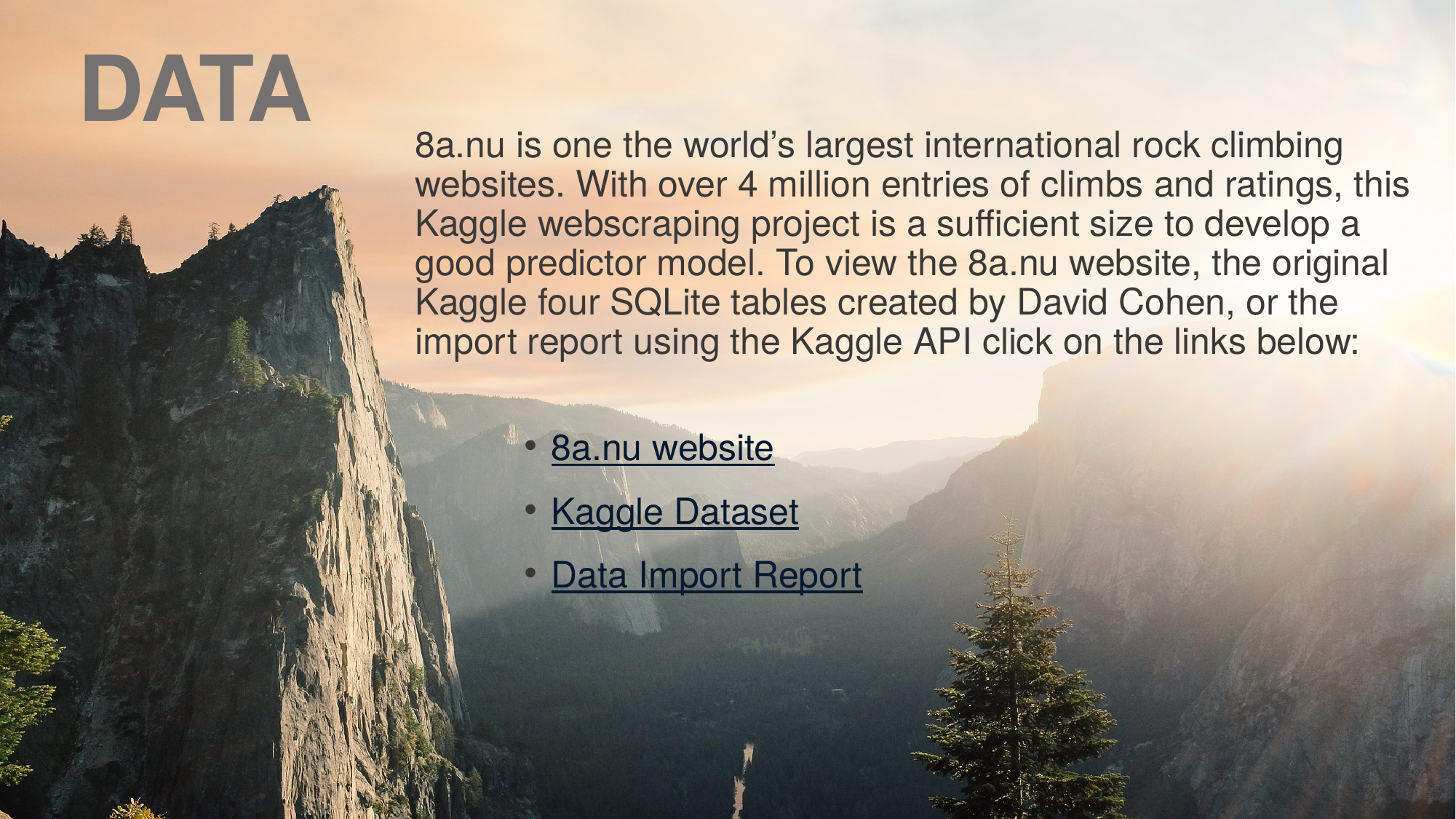

DATA
8a.nu is one the world’s largest international rock climbing websites. With over 4 million entries of climbs and ratings, this Kaggle webscraping project is a sufficient size to develop a good predictor model. To view the 8a.nu website, the original Kaggle four SQLite tables created by David Cohen, or the import report using the Kaggle API click on the links below:

8a.nu website
Kaggle Dataset
Data Import Report